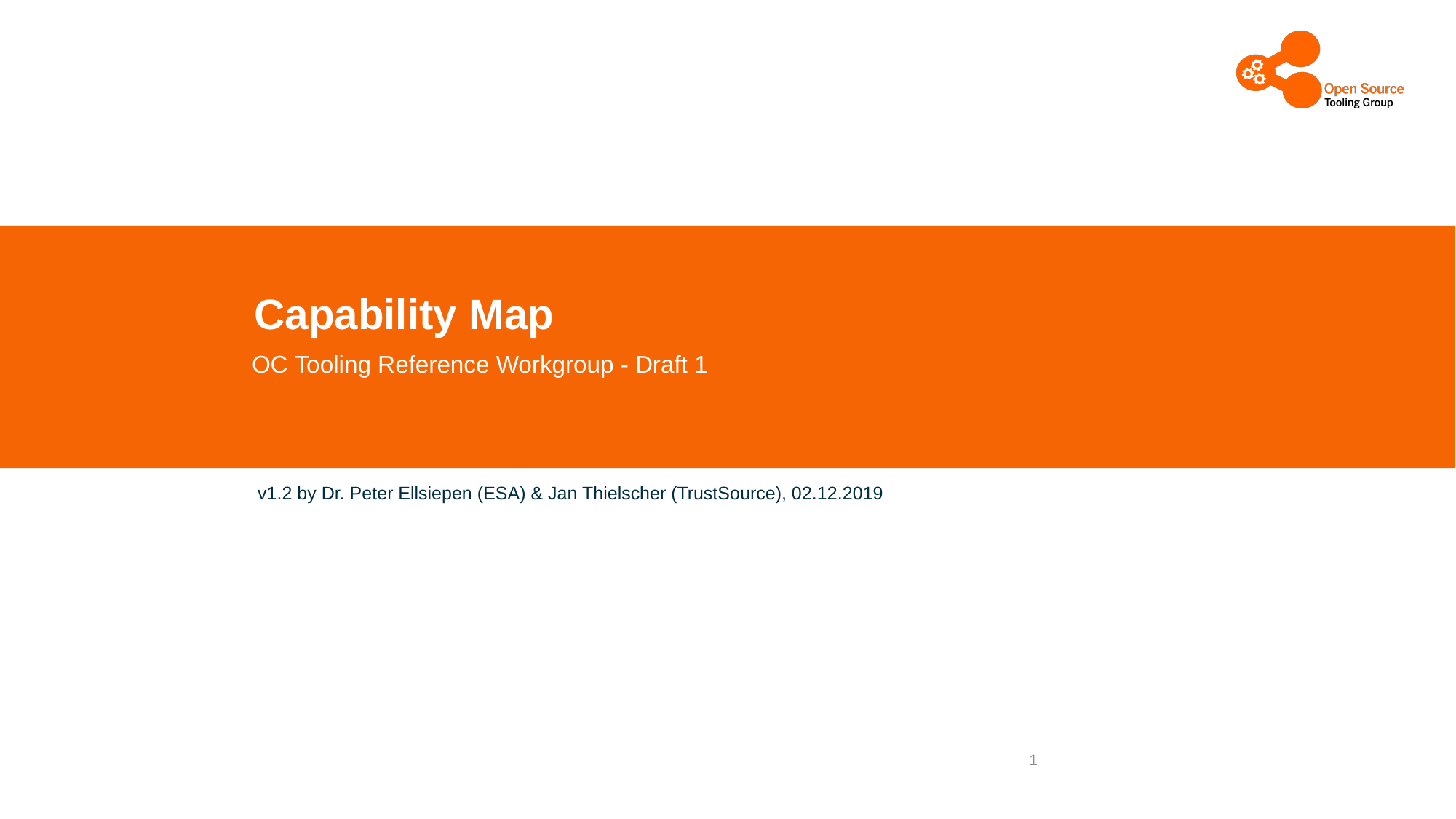

# Capability Map
OC Tooling Reference Workgroup - Draft 1
v1.2 by Dr. Peter Ellsiepen (ESA) & Jan Thielscher (TrustSource), 02.12.2019
1